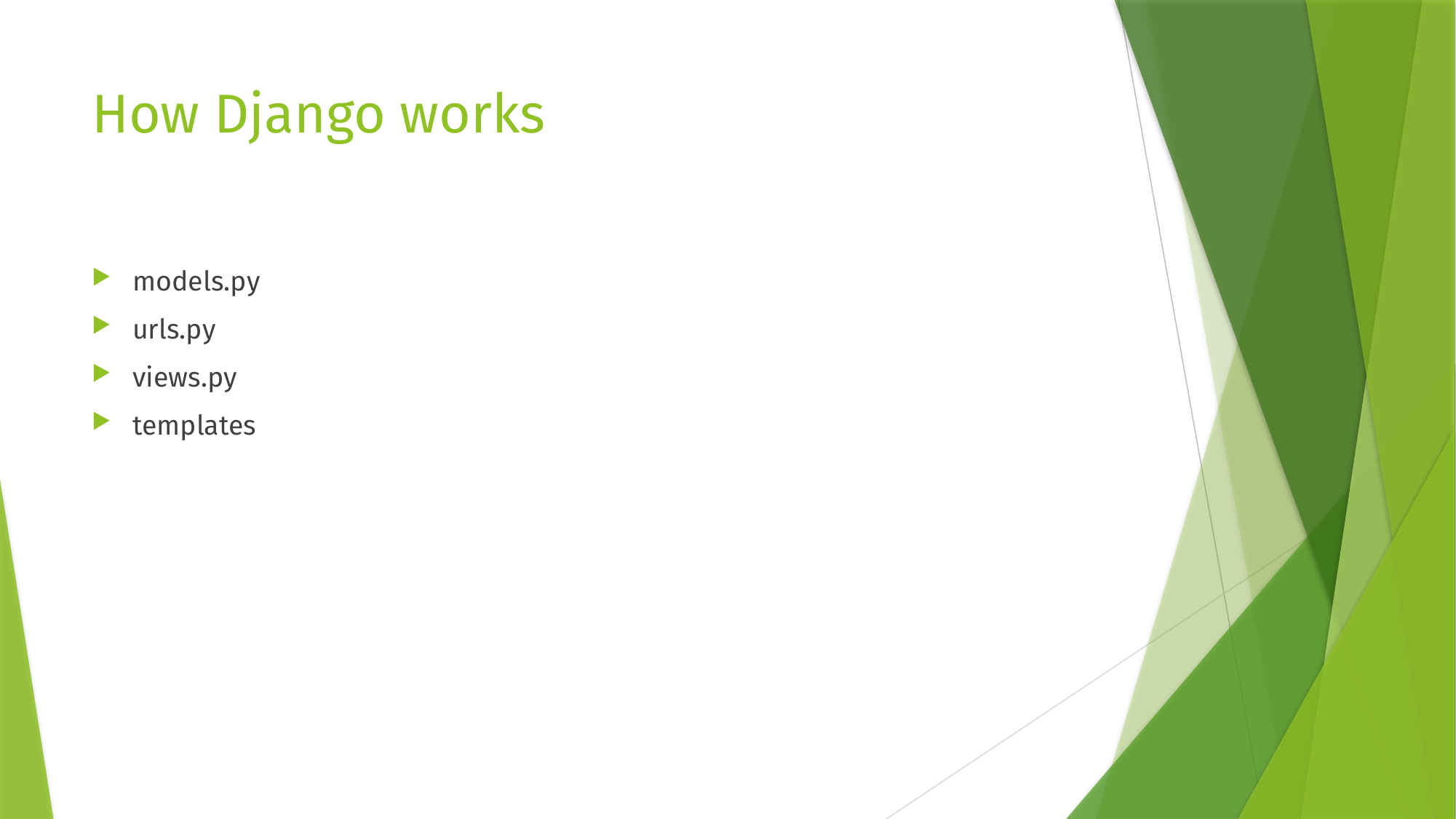

# How Django works
models.py
urls.py
views.py
templates